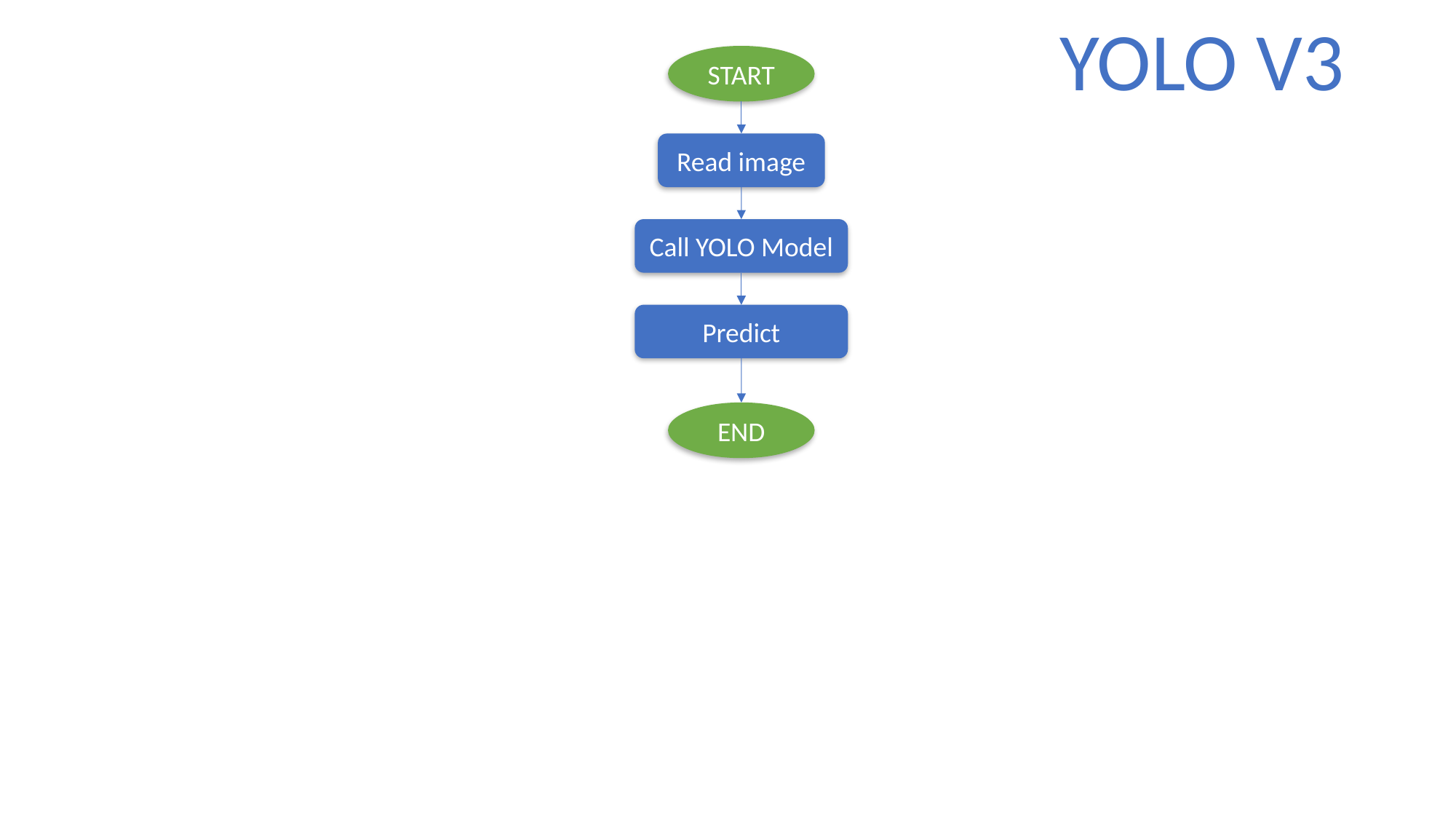

YOLO V3
START
Read image
Call YOLO Model
Predict
END